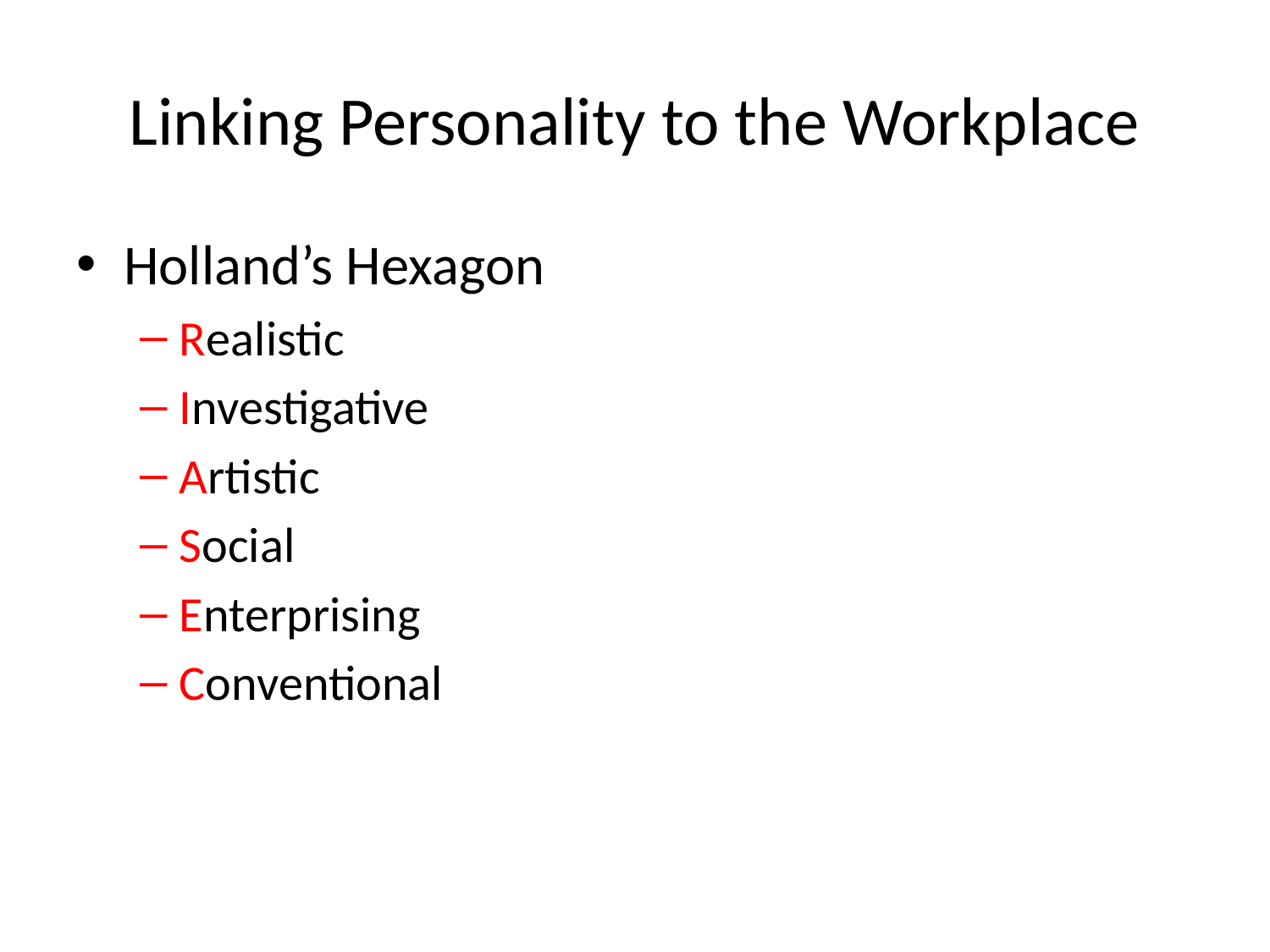

# Linking Personality to the Workplace
Holland’s Hexagon
Realistic
Investigative
Artistic
Social
Enterprising
Conventional